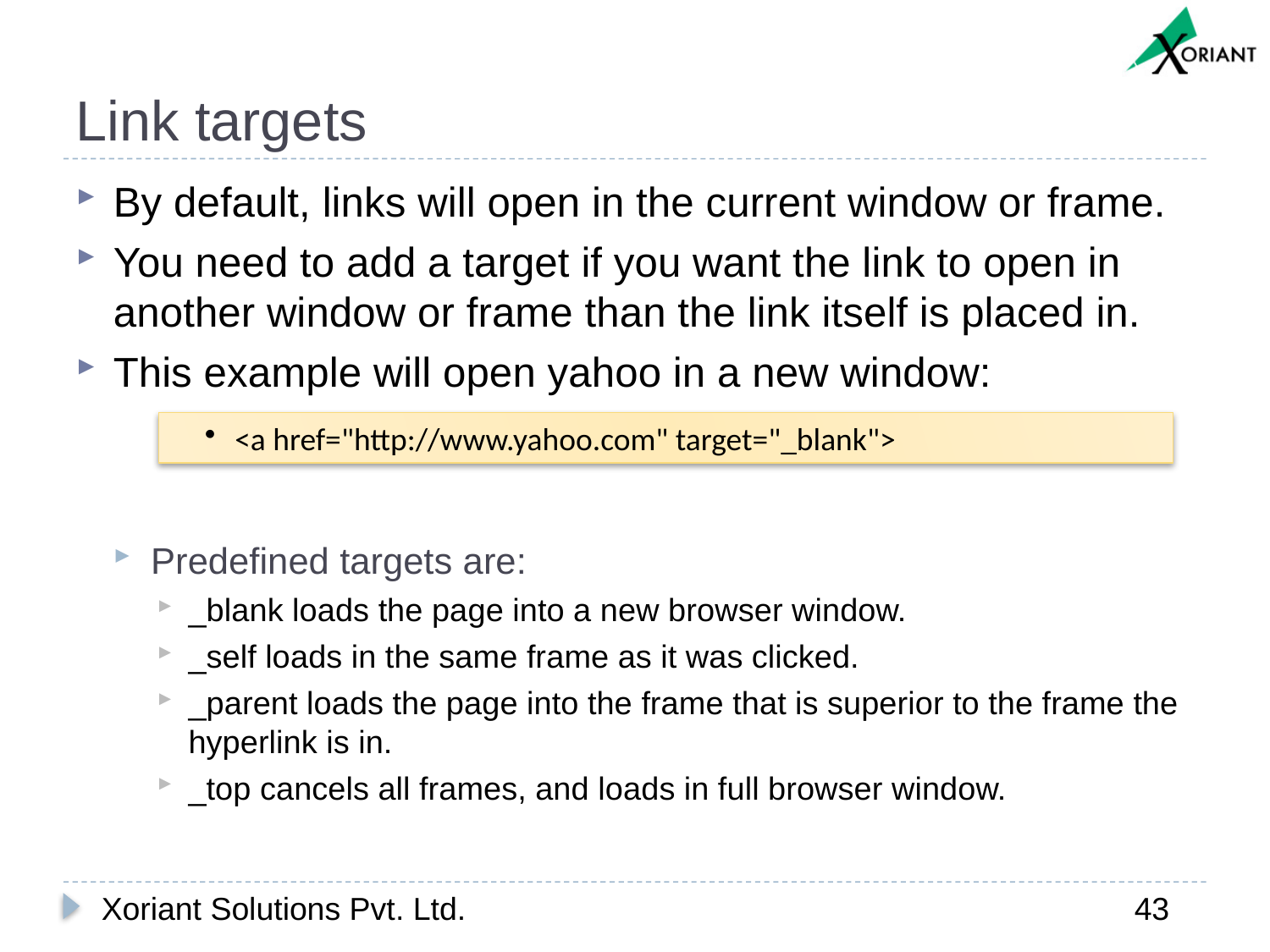

# Link targets
By default, links will open in the current window or frame.
You need to add a target if you want the link to open in another window or frame than the link itself is placed in.
This example will open yahoo in a new window:

Predefined targets are:
_blank loads the page into a new browser window.
_self loads in the same frame as it was clicked.
_parent loads the page into the frame that is superior to the frame the hyperlink is in.
_top cancels all frames, and loads in full browser window.

<a href="http://www.yahoo.com" target="_blank">
Xoriant Solutions Pvt. Ltd.
43